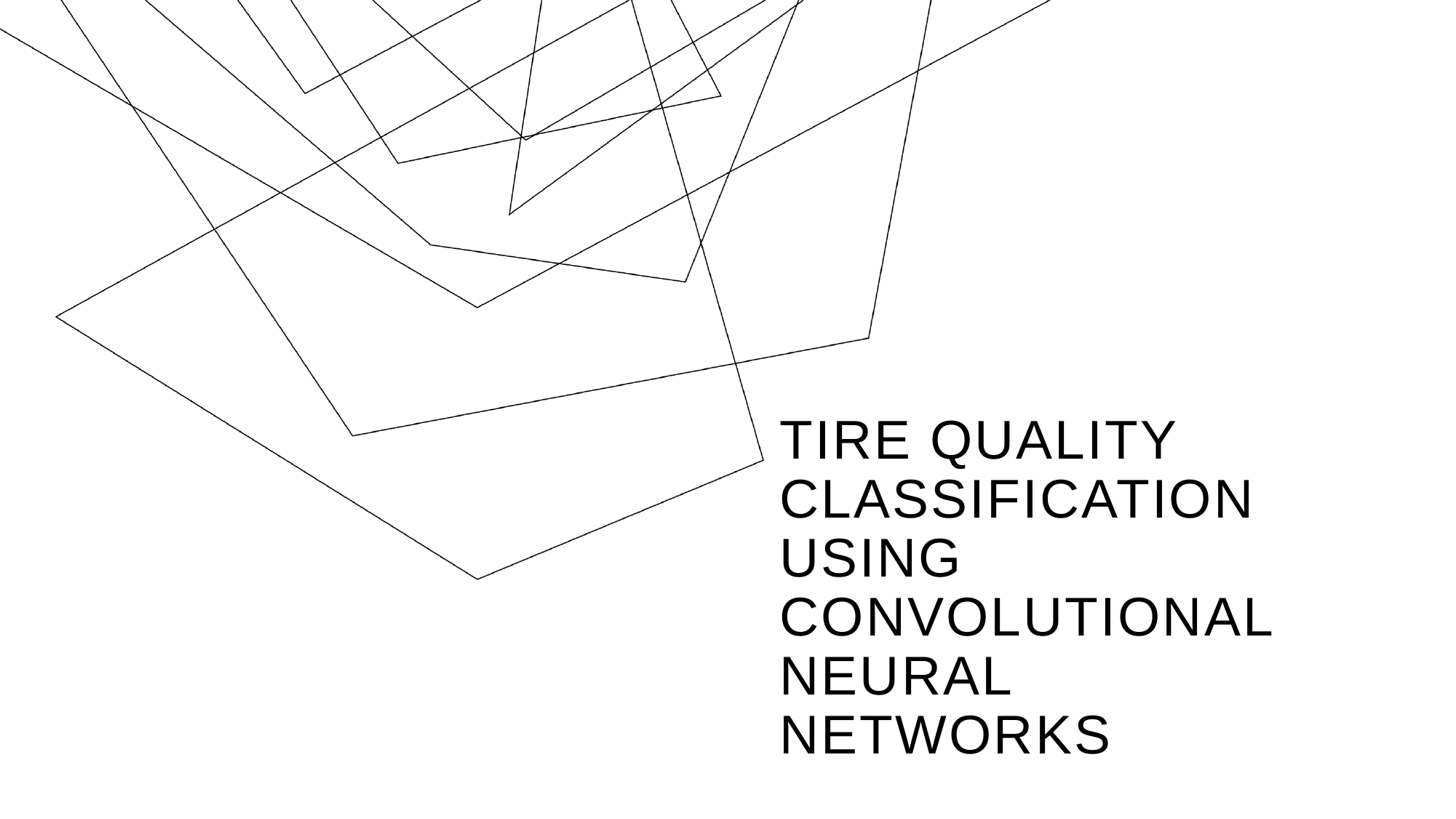

# Tire quality classification using convolutional neural networks